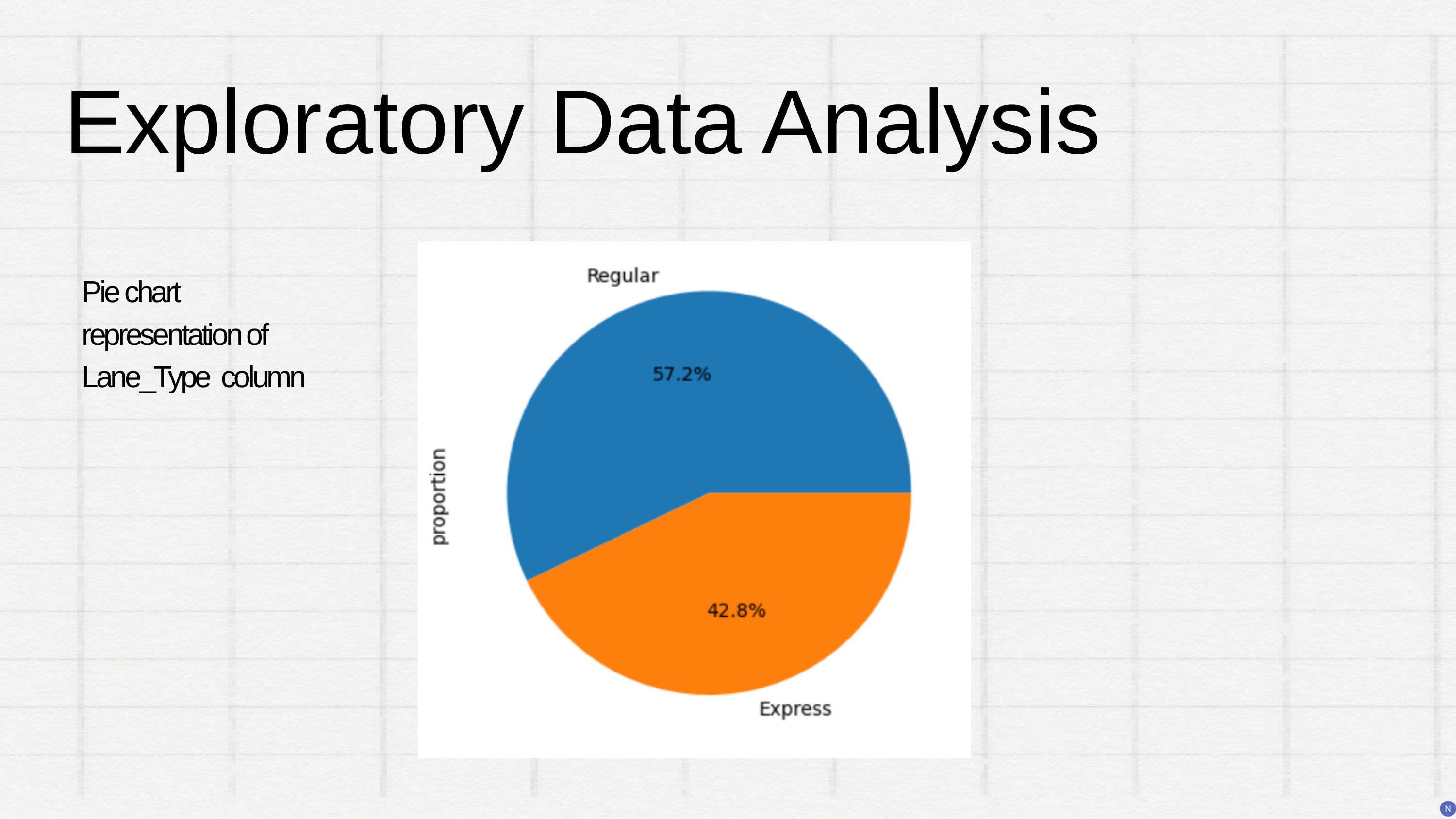

Exploratory Data Analysis

Pie chart representation of  Lane_Type  column